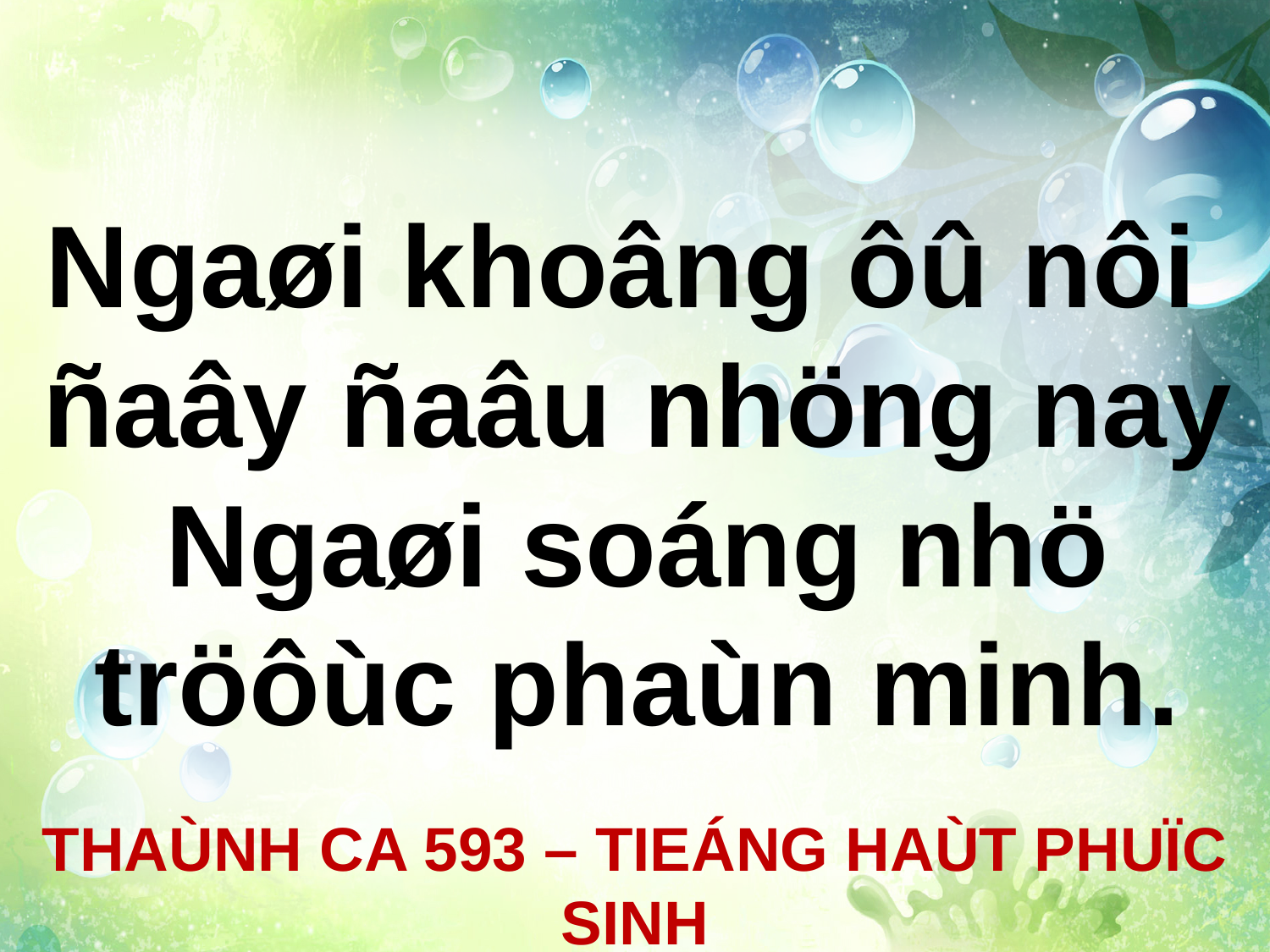

Ngaøi khoâng ôû nôi
ñaây ñaâu nhöng nay Ngaøi soáng nhö tröôùc phaùn minh.
THAÙNH CA 593 – TIEÁNG HAÙT PHUÏC SINH